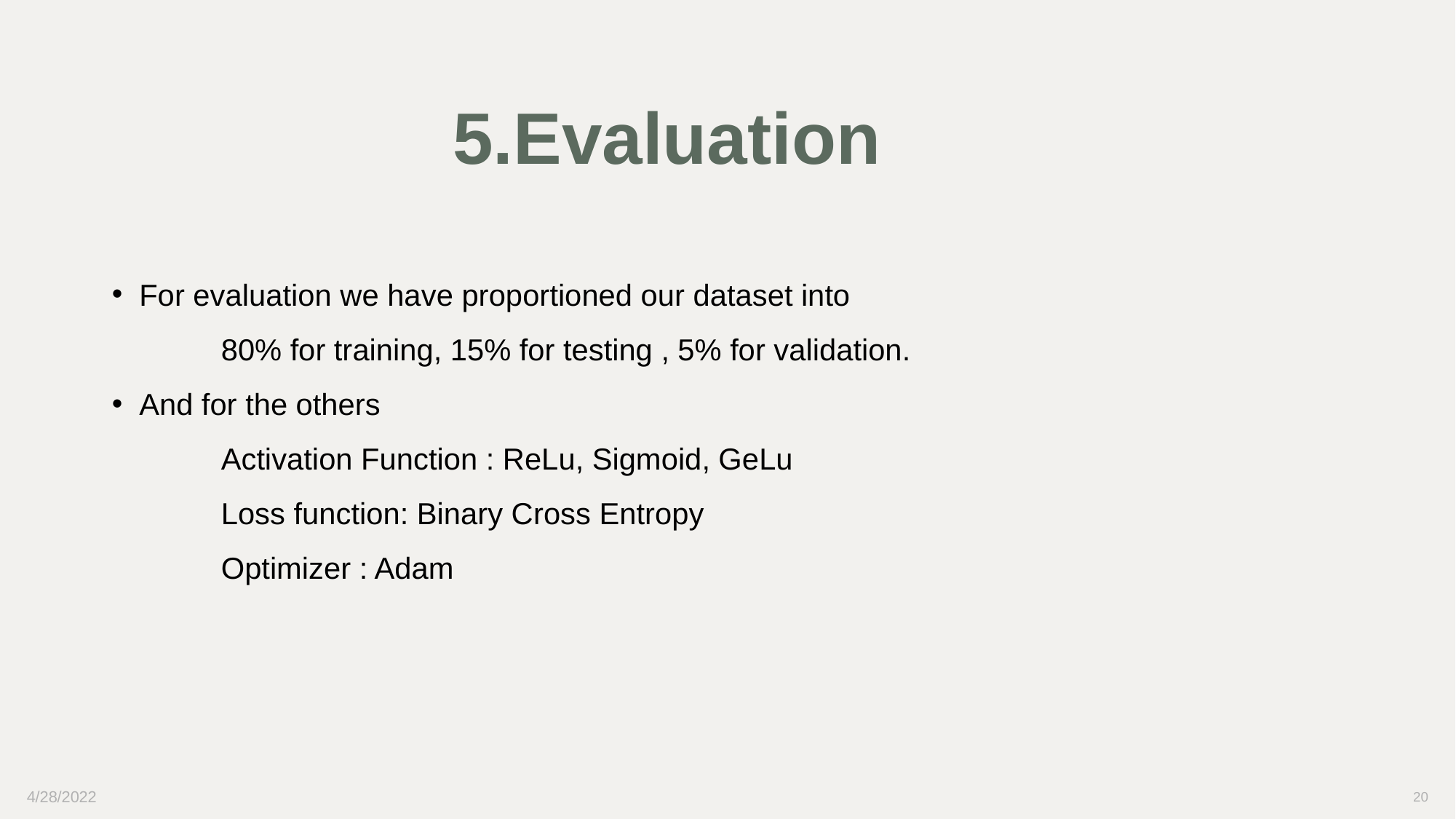

# 5.Evaluation
For evaluation we have proportioned our dataset into
	80% for training, 15% for testing , 5% for validation.
And for the others
	Activation Function : ReLu, Sigmoid, GeLu
	Loss function: Binary Cross Entropy
	Optimizer : Adam

4/28/2022
20